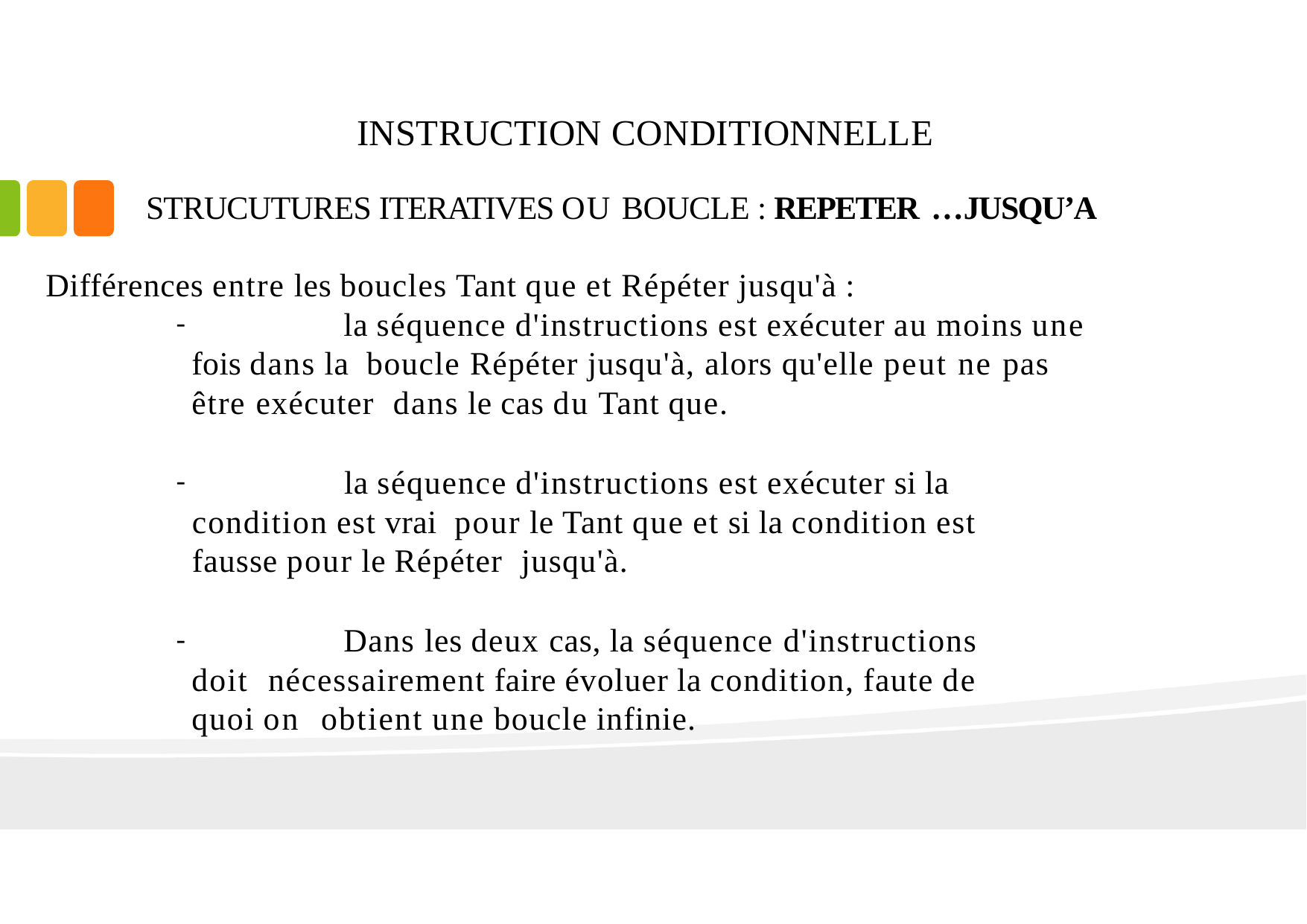

# INSTRUCTION CONDITIONNELLE
STRUCUTURES ITERATIVES OU BOUCLE : REPETER …JUSQU’A

Différences entre les boucles Tant que et Répéter jusqu'à :
	la séquence d'instructions est exécuter au moins une fois dans la  boucle Répéter jusqu'à, alors qu'elle peut ne pas être exécuter  dans le cas du Tant que.

	la séquence d'instructions est exécuter si la condition est vrai  pour le Tant que et si la condition est fausse pour le Répéter  jusqu'à.

	Dans les deux cas, la séquence d'instructions doit  nécessairement faire évoluer la condition, faute de quoi on  obtient une boucle infinie.